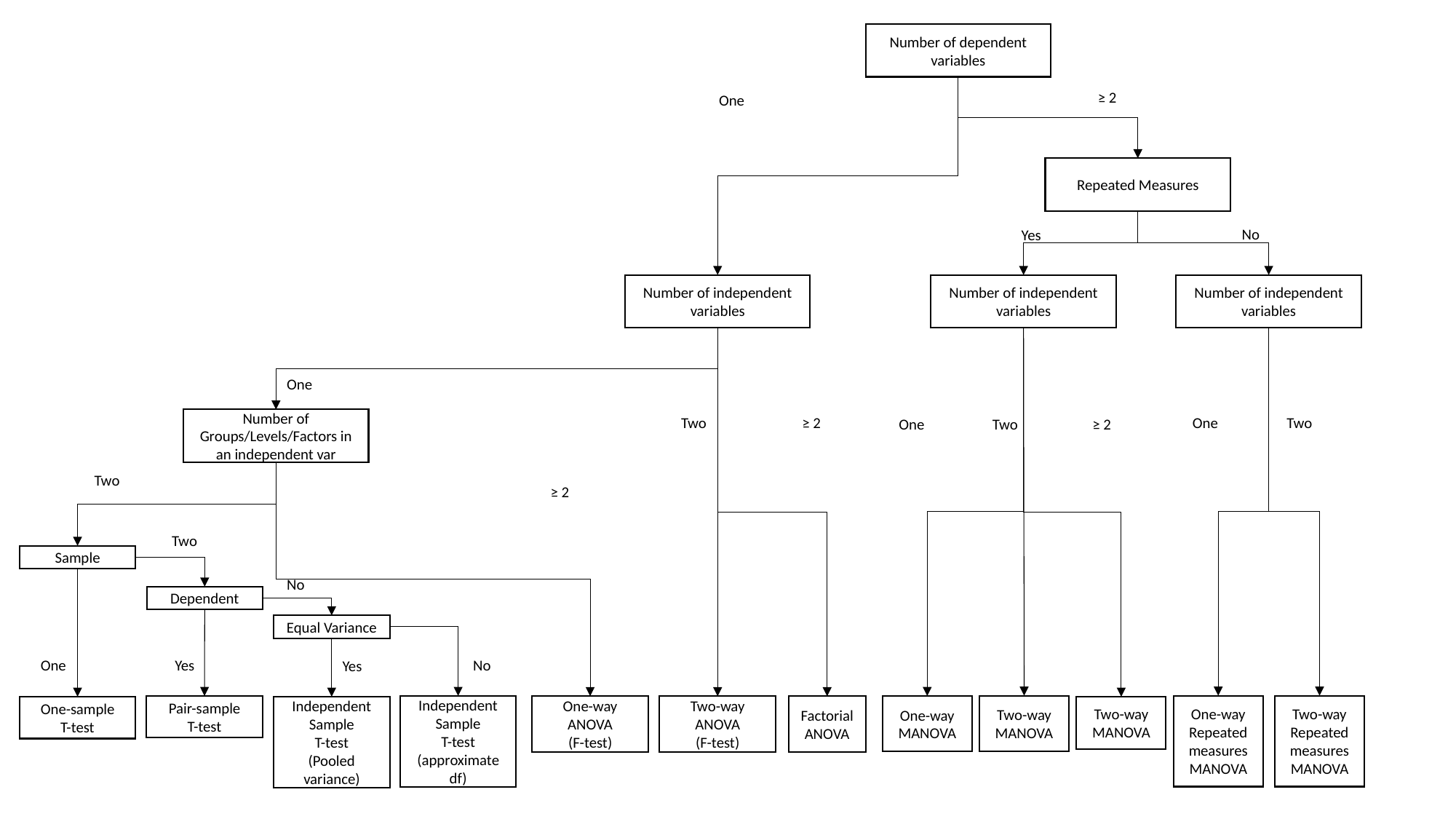

Number of dependent variables
≥ 2
One
Repeated Measures
No
Yes
Number of independent variables
Number of independent variables
Number of independent variables
One
Two
One
Two
≥ 2
≥ 2
Two
Number of Groups/Levels/Factors in an independent var
One
Two
≥ 2
Two
Sample
No
Dependent
Equal Variance
No
One
Yes
Yes
Two-way
Repeated measures
MANOVA
One-way
Repeated measures
MANOVA
Two-way
MANOVA
Pair-sample
T-test
Independent Sample
T-test
(approximate df)
One-way
MANOVA
One-way ANOVA
(F-test)
Factorial
ANOVA
Two-way ANOVA
(F-test)
One-sample
T-test
Independent Sample
T-test
(Pooled variance)
Two-way
MANOVA